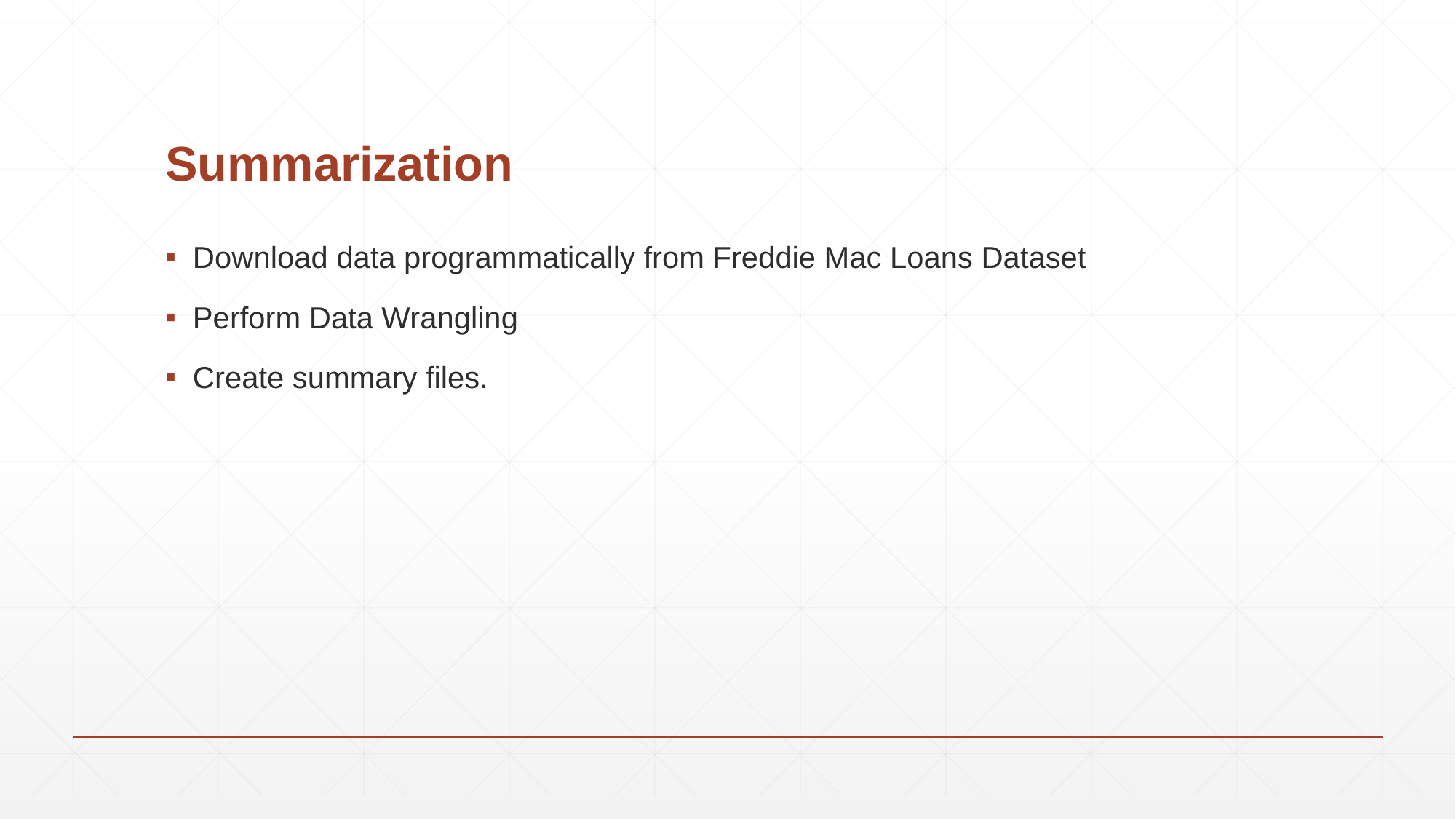

# Summarization
Download data programmatically from Freddie Mac Loans Dataset
Perform Data Wrangling
Create summary files.